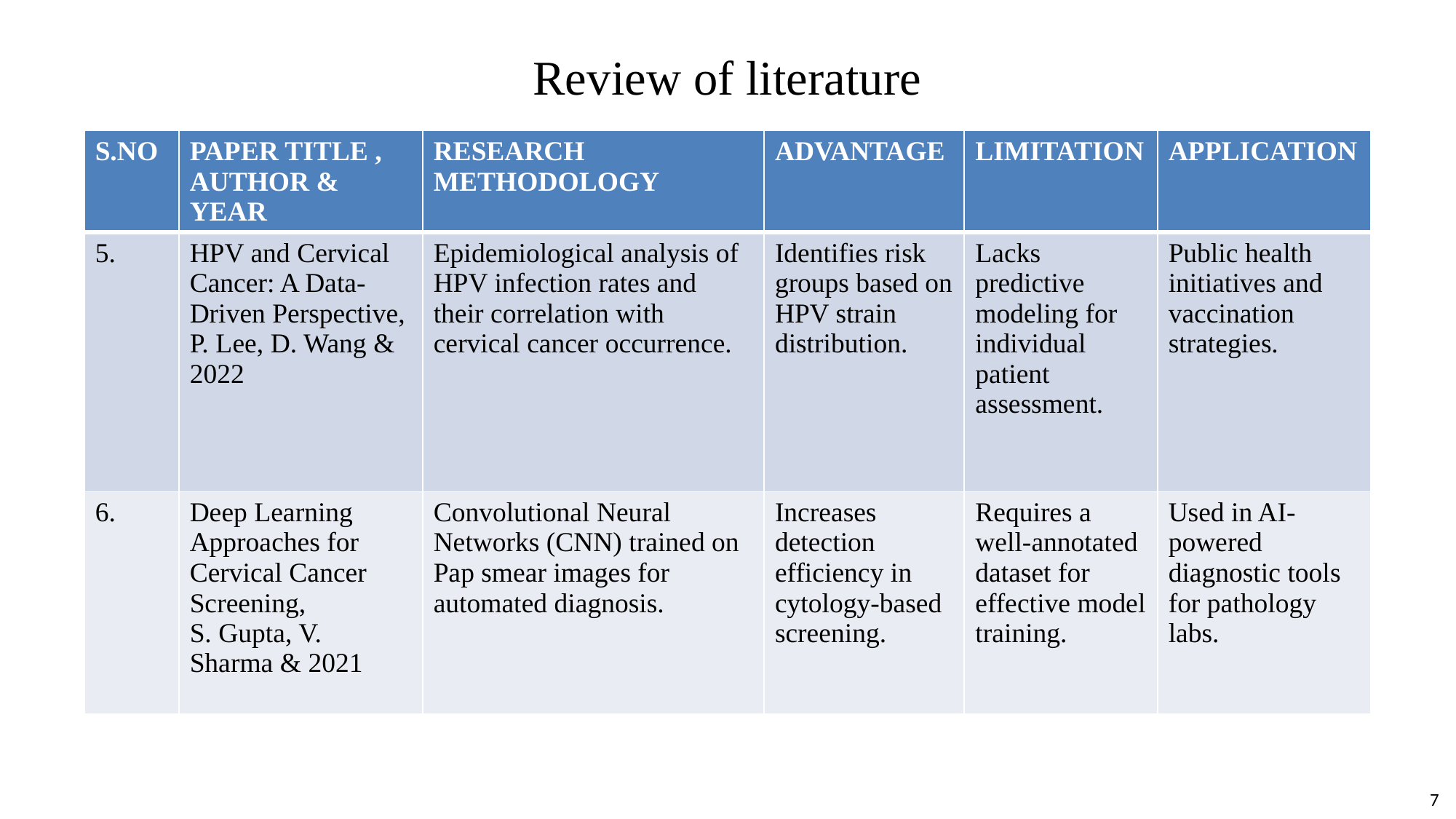

# Review of literature
| S.NO | PAPER TITLE , AUTHOR & YEAR | RESEARCH METHODOLOGY | ADVANTAGE | LIMITATION | APPLICATION |
| --- | --- | --- | --- | --- | --- |
| 5. | HPV and Cervical Cancer: A Data-Driven Perspective, P. Lee, D. Wang & 2022 | Epidemiological analysis of HPV infection rates and their correlation with cervical cancer occurrence. | Identifies risk groups based on HPV strain distribution. | Lacks predictive modeling for individual patient assessment. | Public health initiatives and vaccination strategies. |
| 6. | Deep Learning Approaches for Cervical Cancer Screening, S. Gupta, V. Sharma & 2021 | Convolutional Neural Networks (CNN) trained on Pap smear images for automated diagnosis. | Increases detection efficiency in cytology-based screening. | Requires a well-annotated dataset for effective model training. | Used in AI-powered diagnostic tools for pathology labs. |